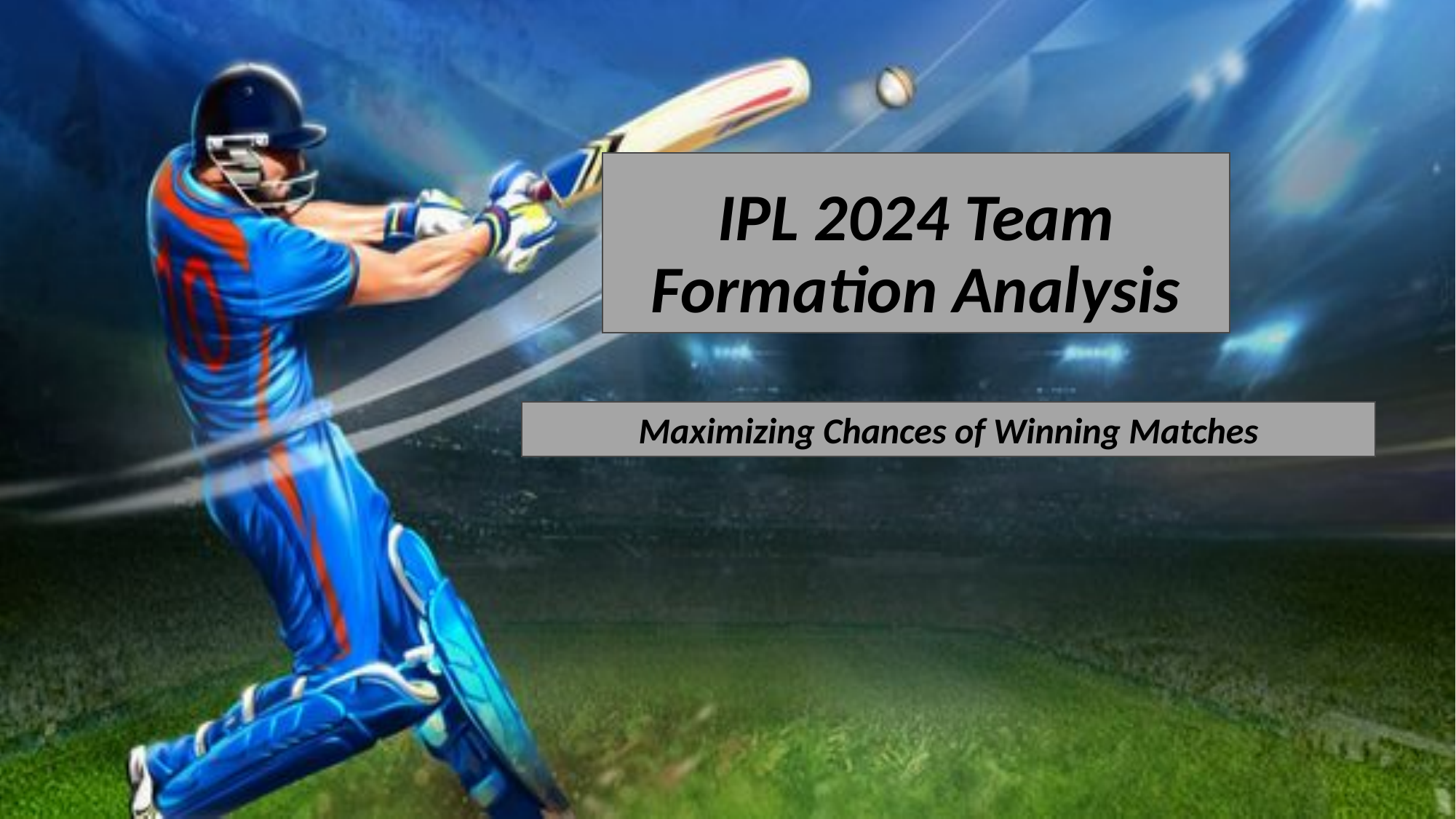

# IPL 2024 Team Formation Analysis
Maximizing Chances of Winning Matches